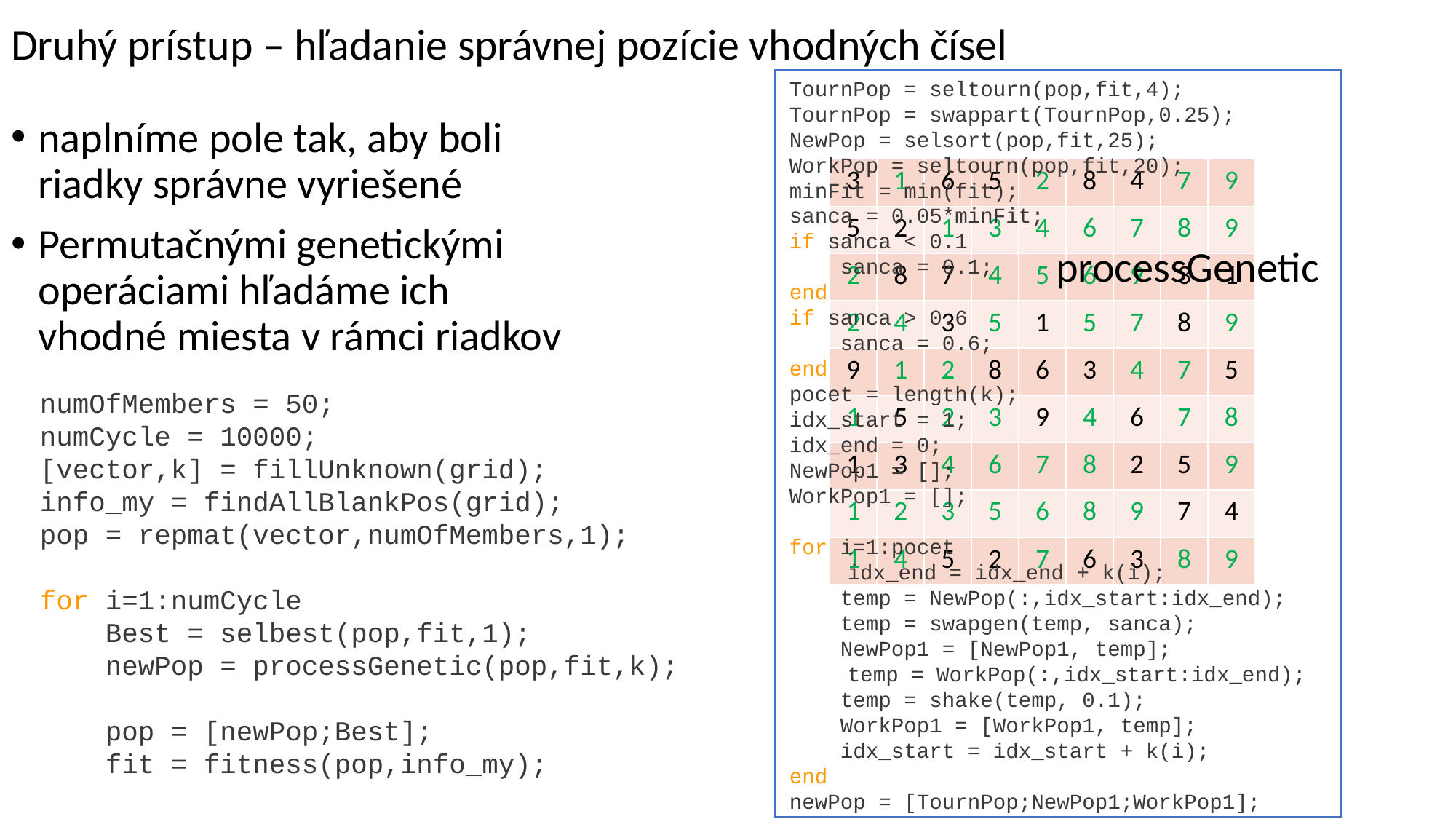

# Druhý prístup – hľadanie správnej pozície vhodných čísel
    TournPop = seltourn(pop,fit,4);
    TournPop = swappart(TournPop,0.25);
    NewPop = selsort(pop,fit,25);
    WorkPop = seltourn(pop,fit,20);
    minFit = min(fit);
    sanca = 0.05*minFit;
    if sanca < 0.1
        sanca = 0.1;
    end
    if sanca > 0.6
        sanca = 0.6;
    end
    pocet = length(k);
    idx_start = 1;
    idx_end = 0;
    NewPop1 = [];
    WorkPop1 = [];

    for i=1:pocet
	idx_end = idx_end + k(i);
        temp = NewPop(:,idx_start:idx_end);
        temp = swapgen(temp, sanca);
        NewPop1 = [NewPop1, temp];
	temp = WorkPop(:,idx_start:idx_end);
        temp = shake(temp, 0.1);
        WorkPop1 = [WorkPop1, temp];
        idx_start = idx_start + k(i);
    end
    newPop = [TournPop;NewPop1;WorkPop1];

naplníme pole tak, aby boli riadky správne vyriešené
Permutačnými genetickými operáciami hľadáme ich vhodné miesta v rámci riadkov
| 3 | 1 | 6 | 5 | 2 | 8 | 4 | 7 | 9 |
| --- | --- | --- | --- | --- | --- | --- | --- | --- |
| 5 | 2 | 1 | 3 | 4 | 6 | 7 | 8 | 9 |
| 2 | 8 | 7 | 4 | 5 | 6 | 9 | 3 | 1 |
| 2 | 4 | 3 | 5 | 1 | 5 | 7 | 8 | 9 |
| 9 | 1 | 2 | 8 | 6 | 3 | 4 | 7 | 5 |
| 1 | 5 | 2 | 3 | 9 | 4 | 6 | 7 | 8 |
| 1 | 3 | 4 | 6 | 7 | 8 | 2 | 5 | 9 |
| 1 | 2 | 3 | 5 | 6 | 8 | 9 | 7 | 4 |
| 1 | 4 | 5 | 2 | 7 | 6 | 3 | 8 | 9 |
processGenetic
numOfMembers = 50;
numCycle = 10000;
[vector,k] = fillUnknown(grid);
info_my = findAllBlankPos(grid);
pop = repmat(vector,numOfMembers,1);

for i=1:numCycle
    Best = selbest(pop,fit,1);
    newPop = processGenetic(pop,fit,k);
    pop = [newPop;Best];
    fit = fitness(pop,info_my);